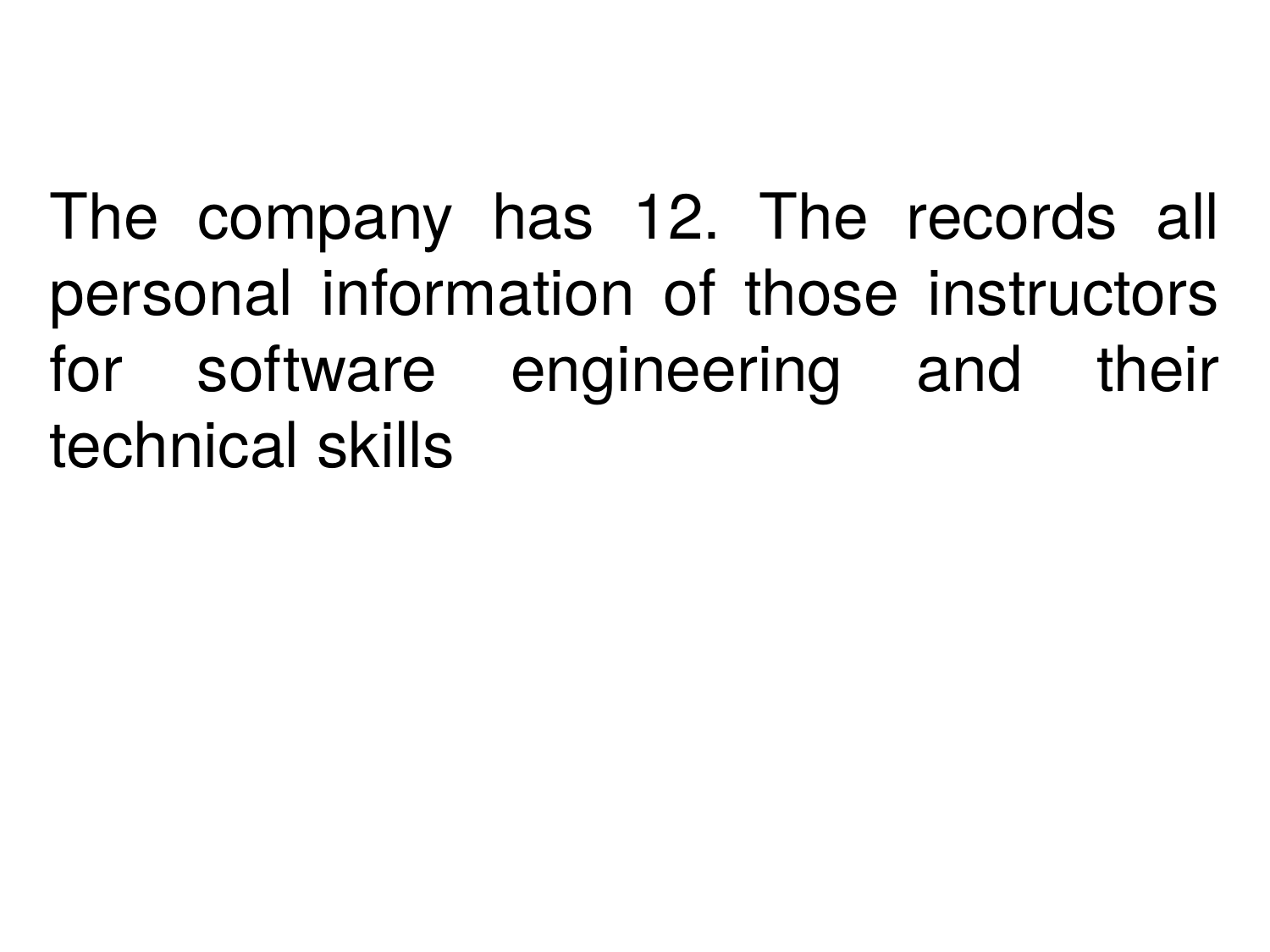

The company has 12. The records all personal information of those instructors for software engineering and their technical skills